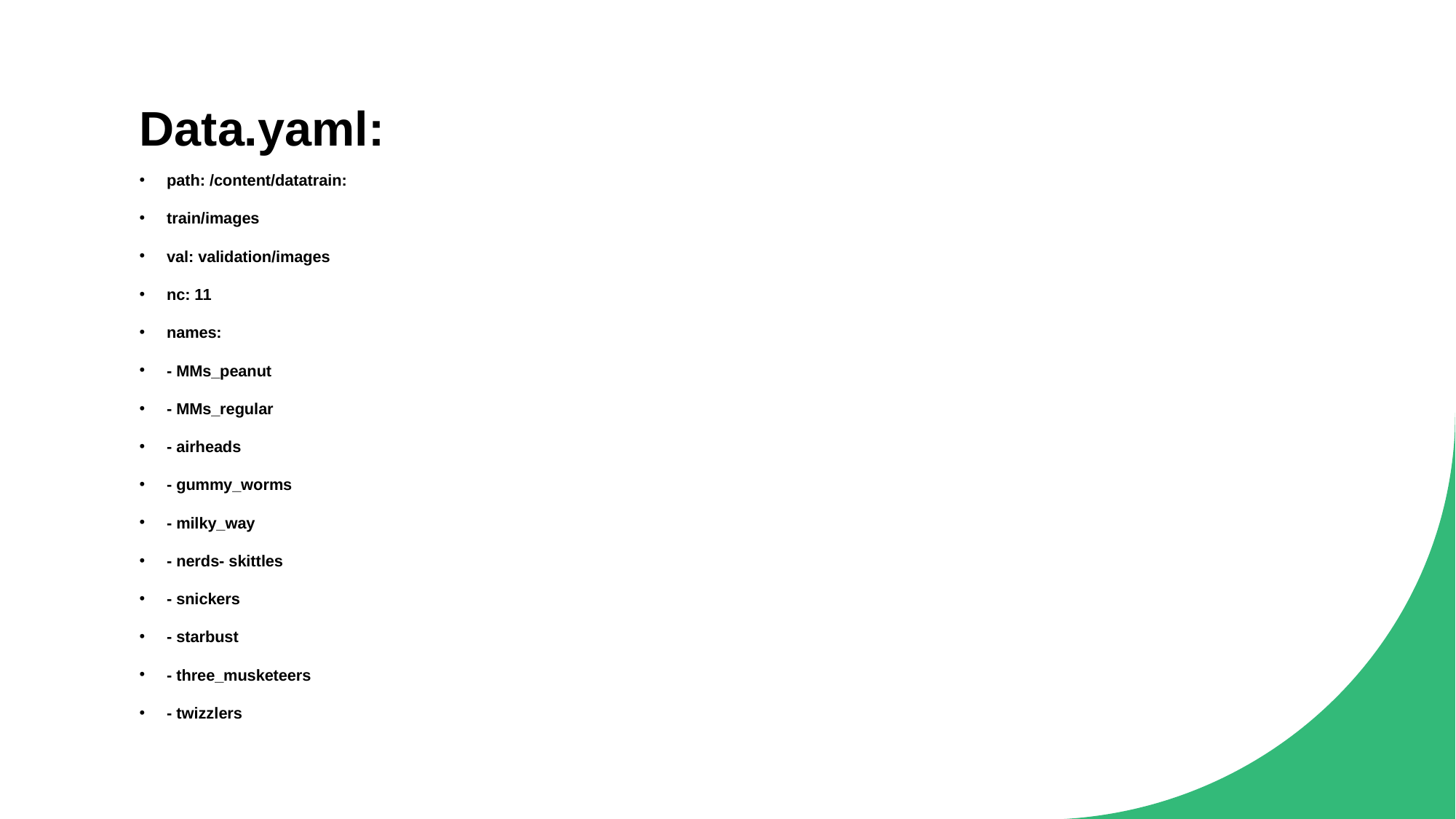

# Data.yaml:
path: /content/datatrain:
train/images
val: validation/images
nc: 11
names:
- MMs_peanut
- MMs_regular
- airheads
- gummy_worms
- milky_way
- nerds- skittles
- snickers
- starbust
- three_musketeers
- twizzlers